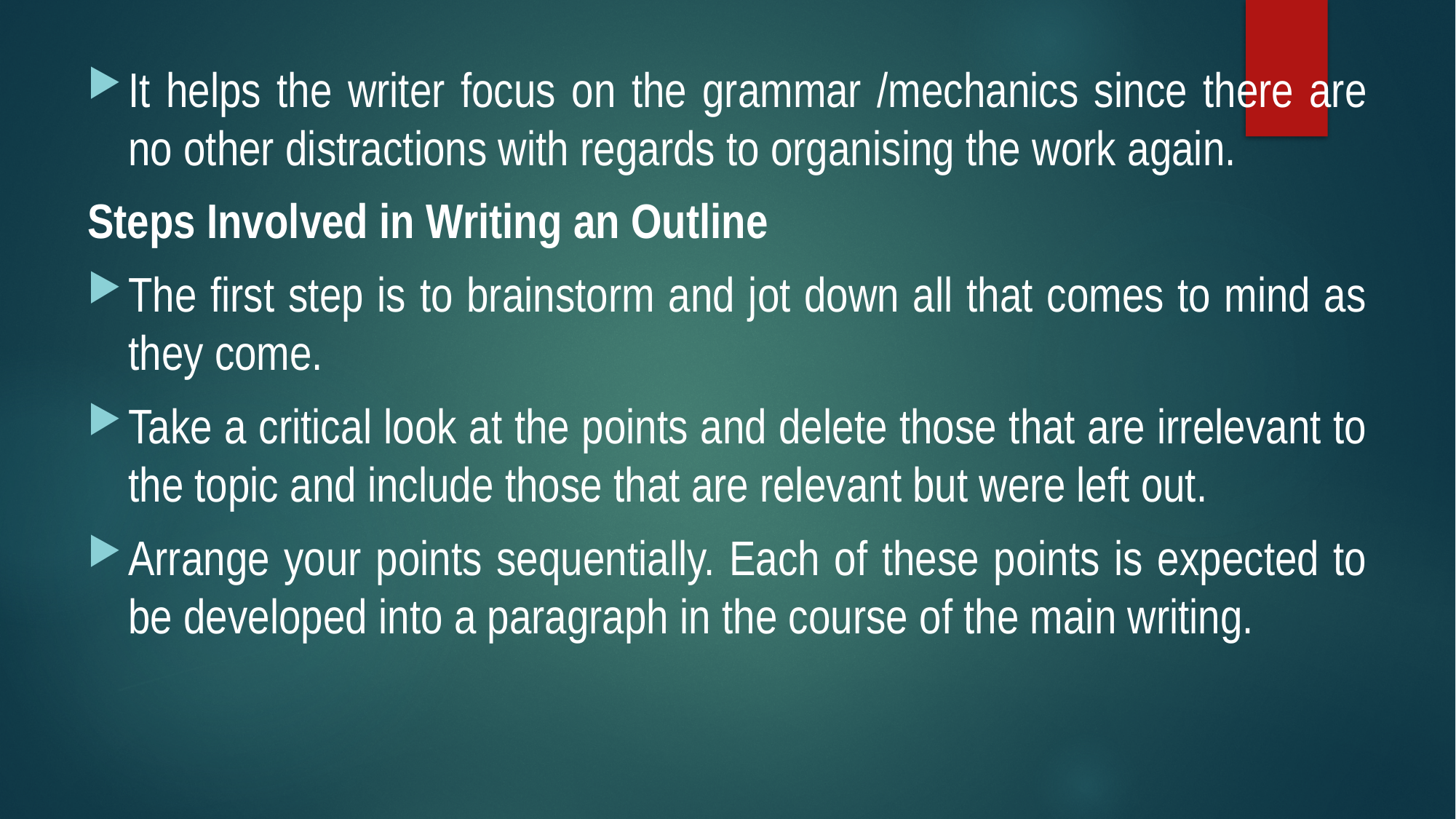

It helps the writer focus on the grammar /mechanics since there are no other distractions with regards to organising the work again.
Steps Involved in Writing an Outline
The first step is to brainstorm and jot down all that comes to mind as they come.
Take a critical look at the points and delete those that are irrelevant to the topic and include those that are relevant but were left out.
Arrange your points sequentially. Each of these points is expected to be developed into a paragraph in the course of the main writing.